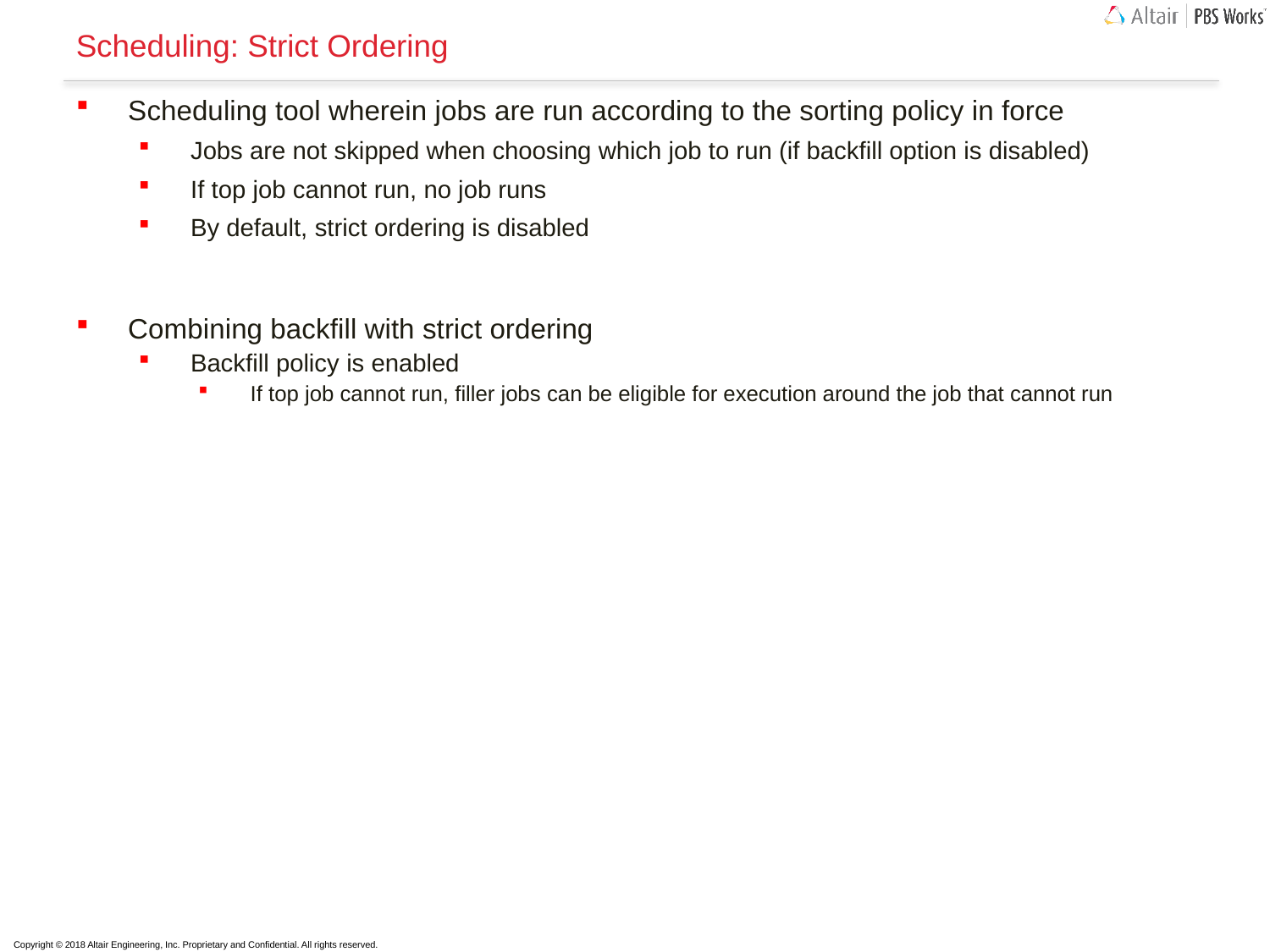

# Scheduling: Strict Ordering
Scheduling tool wherein jobs are run according to the sorting policy in force
Jobs are not skipped when choosing which job to run (if backfill option is disabled)
If top job cannot run, no job runs
By default, strict ordering is disabled

Combining backfill with strict ordering
Backfill policy is enabled
If top job cannot run, filler jobs can be eligible for execution around the job that cannot run